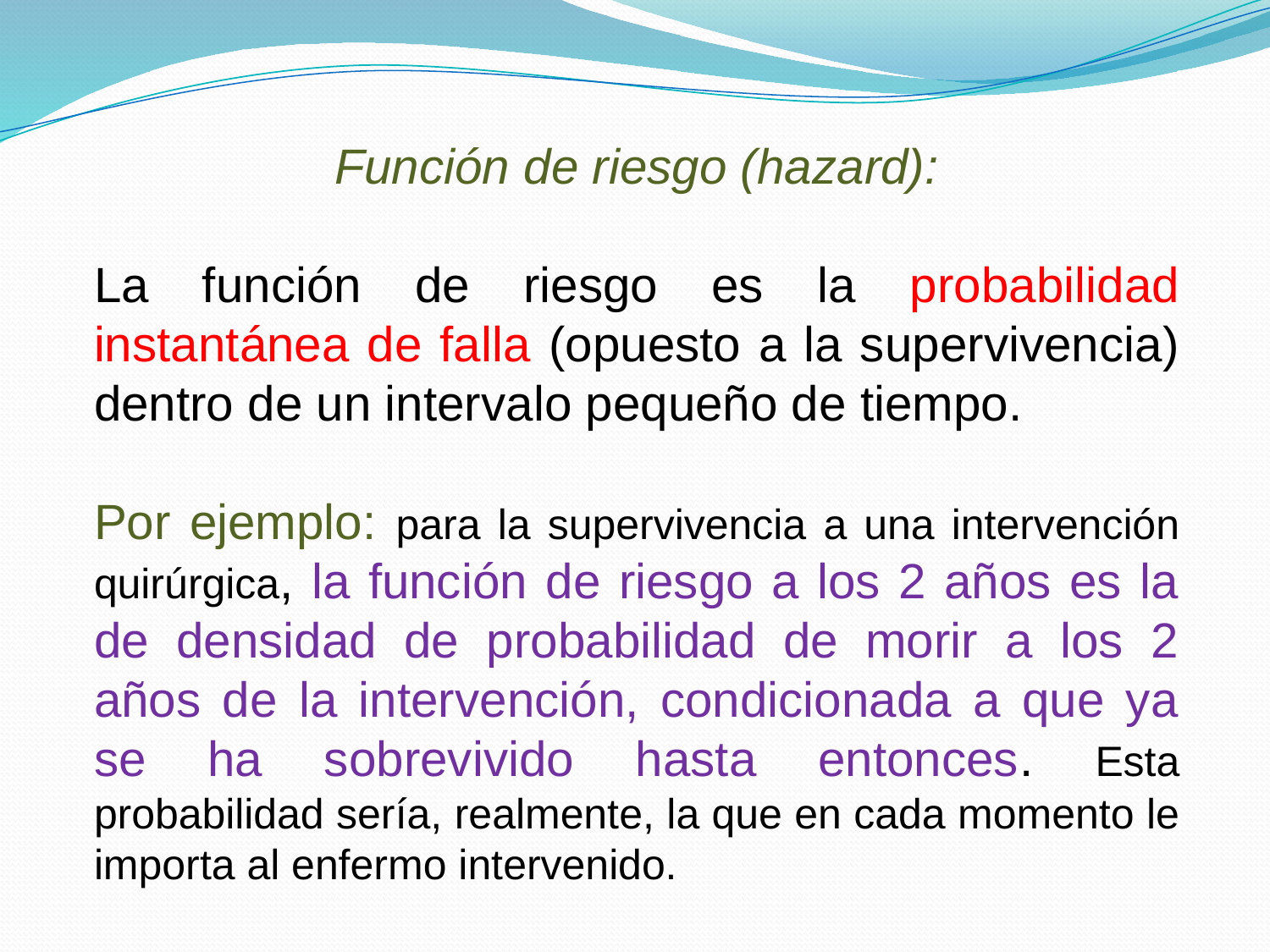

Función de riesgo (hazard):

La función de riesgo es la probabilidad instantánea de falla (opuesto a la supervivencia) dentro de un intervalo pequeño de tiempo.

Por ejemplo: para la supervivencia a una intervención quirúrgica, la función de riesgo a los 2 años es la de densidad de probabilidad de morir a los 2 años de la intervención, condicionada a que ya se ha sobrevivido hasta entonces. Esta probabilidad sería, realmente, la que en cada momento le importa al enfermo intervenido.